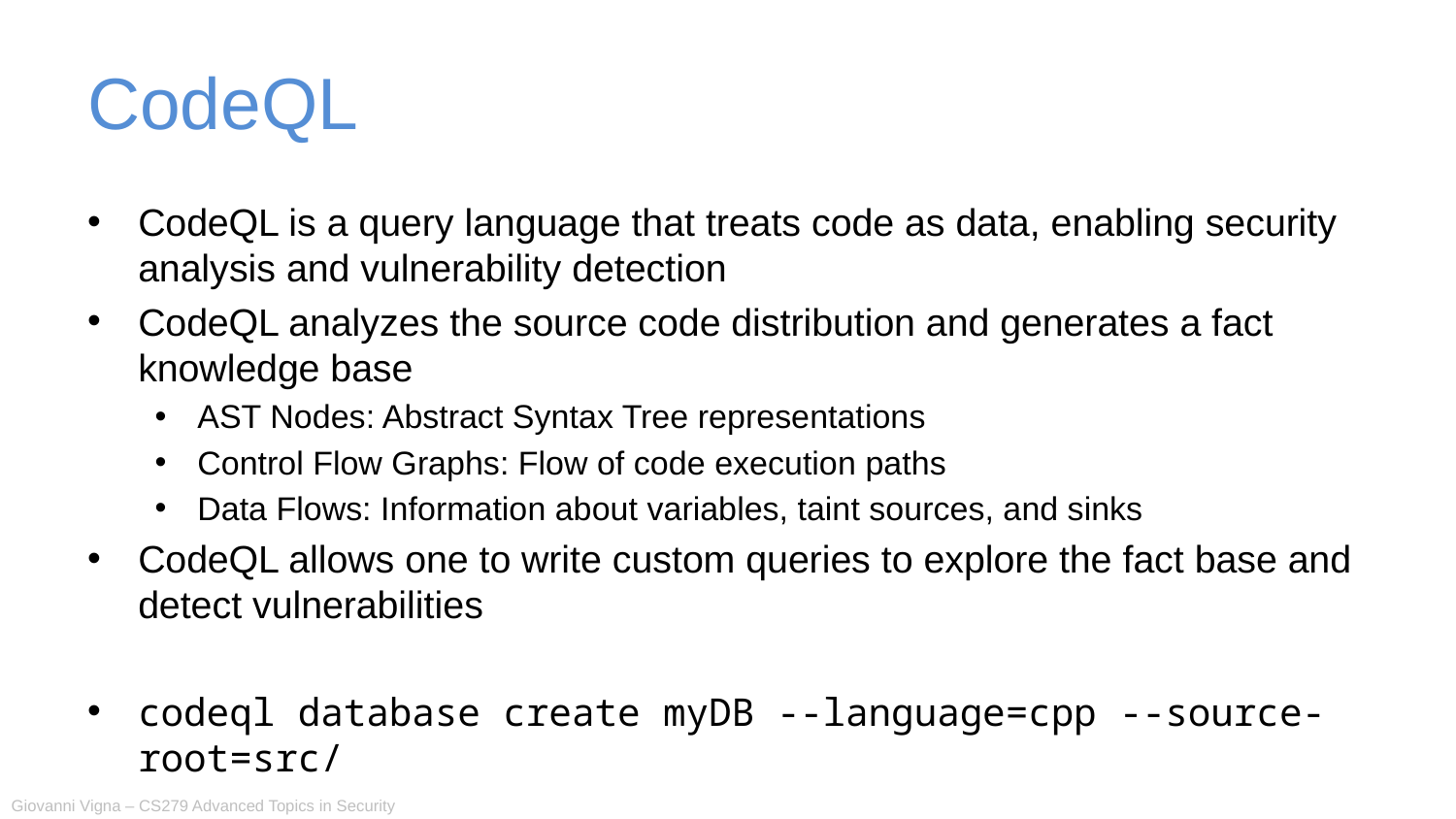

# CodeQL
CodeQL is a query language that treats code as data, enabling security analysis and vulnerability detection
CodeQL analyzes the source code distribution and generates a fact knowledge base
AST Nodes: Abstract Syntax Tree representations
Control Flow Graphs: Flow of code execution paths
Data Flows: Information about variables, taint sources, and sinks
CodeQL allows one to write custom queries to explore the fact base and detect vulnerabilities

codeql database create myDB --language=cpp --source-root=src/